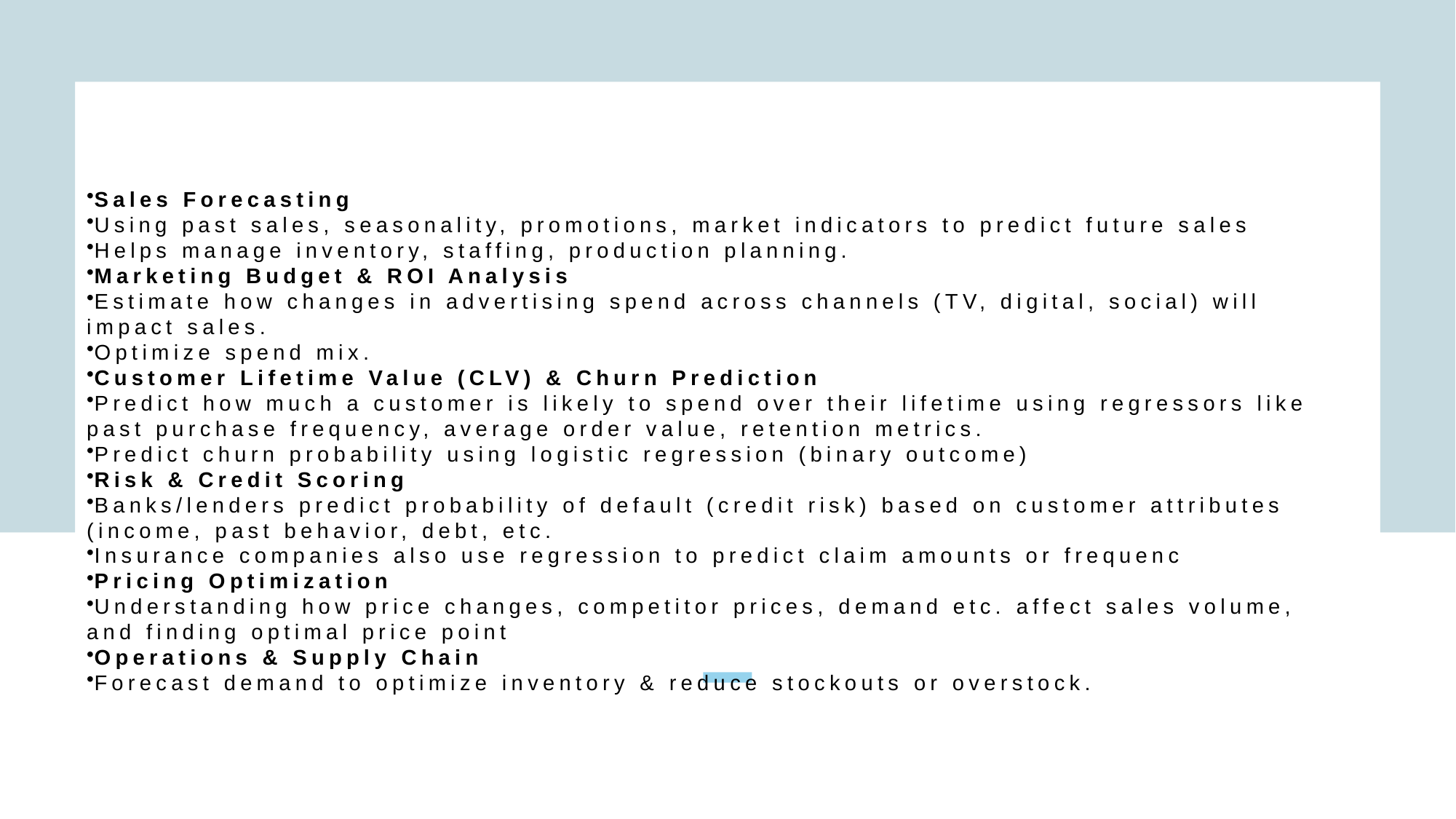

# Sales Forecasting
Using past sales, seasonality, promotions, market indicators to predict future sales
Helps manage inventory, staffing, production planning.
Marketing Budget & ROI Analysis
Estimate how changes in advertising spend across channels (TV, digital, social) will impact sales.
Optimize spend mix.
Customer Lifetime Value (CLV) & Churn Prediction
Predict how much a customer is likely to spend over their lifetime using regressors like past purchase frequency, average order value, retention metrics.
Predict churn probability using logistic regression (binary outcome)
Risk & Credit Scoring
Banks/lenders predict probability of default (credit risk) based on customer attributes (income, past behavior, debt, etc.
Insurance companies also use regression to predict claim amounts or frequenc
Pricing Optimization
Understanding how price changes, competitor prices, demand etc. affect sales volume, and finding optimal price point
Operations & Supply Chain
Forecast demand to optimize inventory & reduce stockouts or overstock.